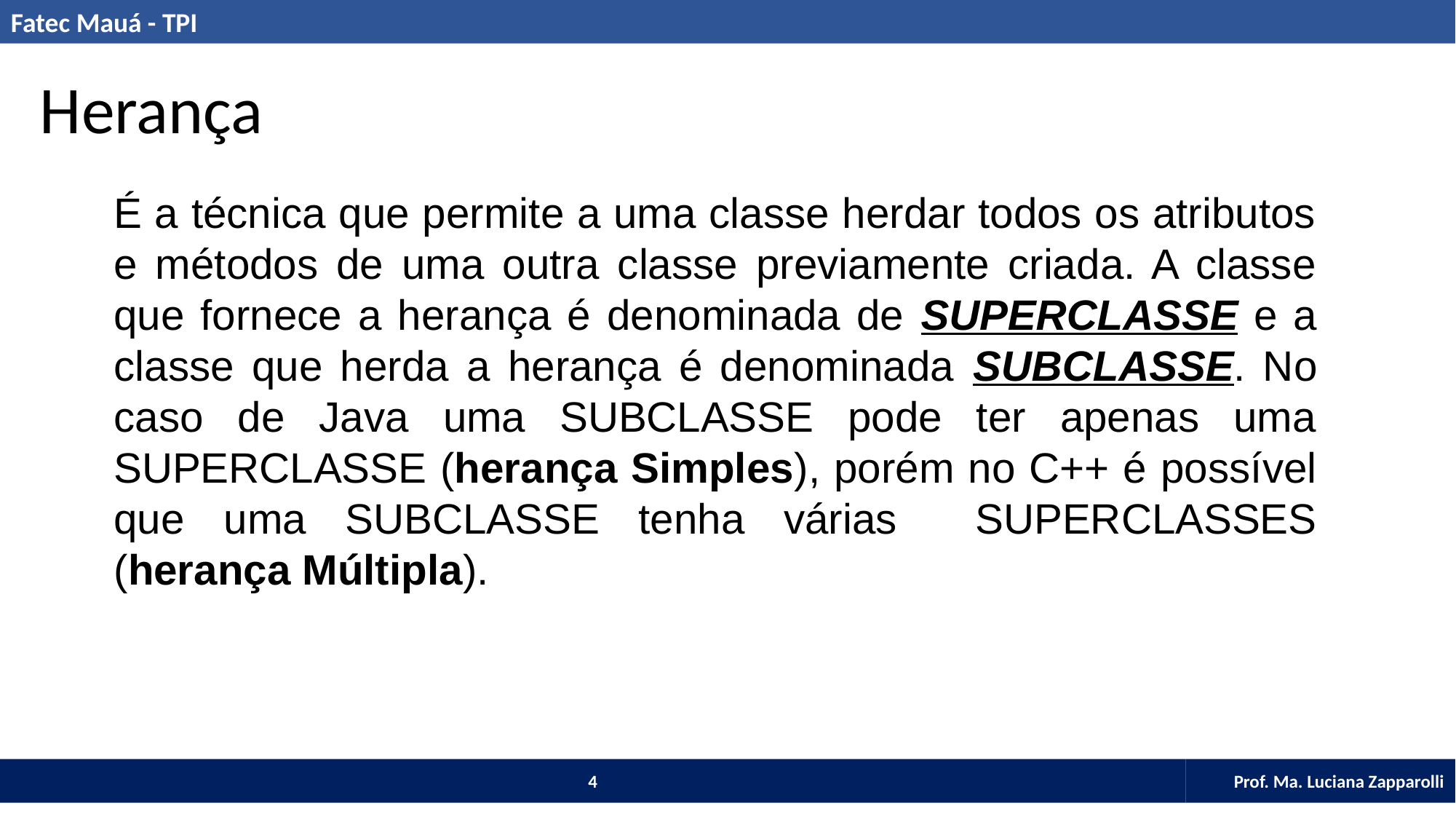

Herança
É a técnica que permite a uma classe herdar todos os atributos e métodos de uma outra classe previamente criada. A classe que fornece a herança é denominada de SUPERCLASSE e a classe que herda a herança é denominada SUBCLASSE. No caso de Java uma SUBCLASSE pode ter apenas uma SUPERCLASSE (herança Simples), porém no C++ é possível que uma SUBCLASSE tenha várias  SUPERCLASSES (herança Múltipla).
4
Prof. Ma. Luciana Zapparolli